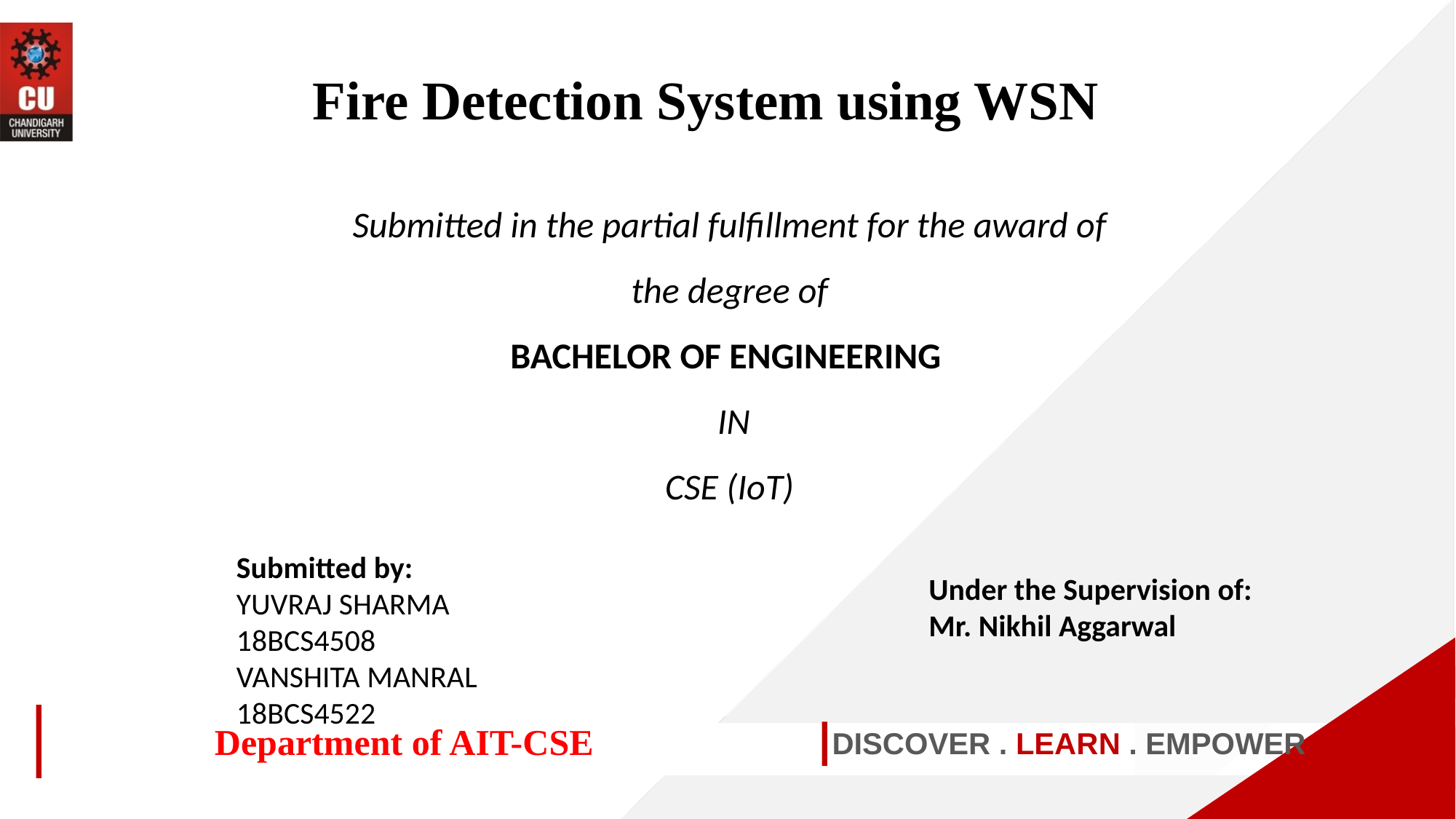

Fire Detection System using WSN
Submitted in the partial fulfillment for the award of the degree of
BACHELOR OF ENGINEERING
 IN
CSE (IoT)
Submitted by:
YUVRAJ SHARMA
18BCS4508
VANSHITA MANRAL
18BCS4522

Under the Supervision of:
Mr. Nikhil Aggarwal

Department of AIT-CSE
DISCOVER . LEARN . EMPOWER

1